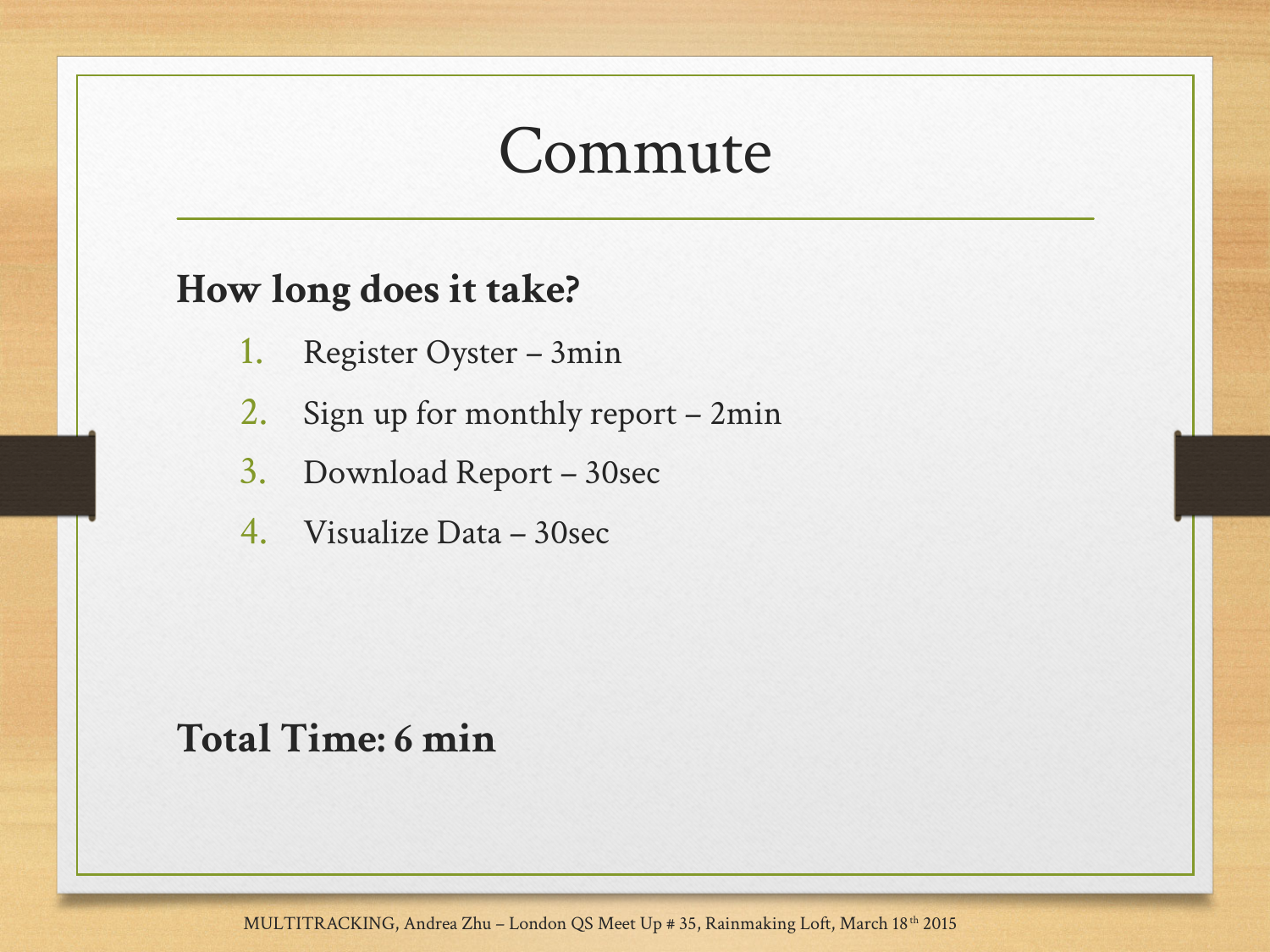

Commute
How long does it take?
Register Oyster – 3min
Sign up for monthly report – 2min
Download Report – 30sec
Visualize Data – 30sec

Total Time: 6 min
MULTITRACKING, Andrea Zhu – London QS Meet Up # 35, Rainmaking Loft, March 18th 2015